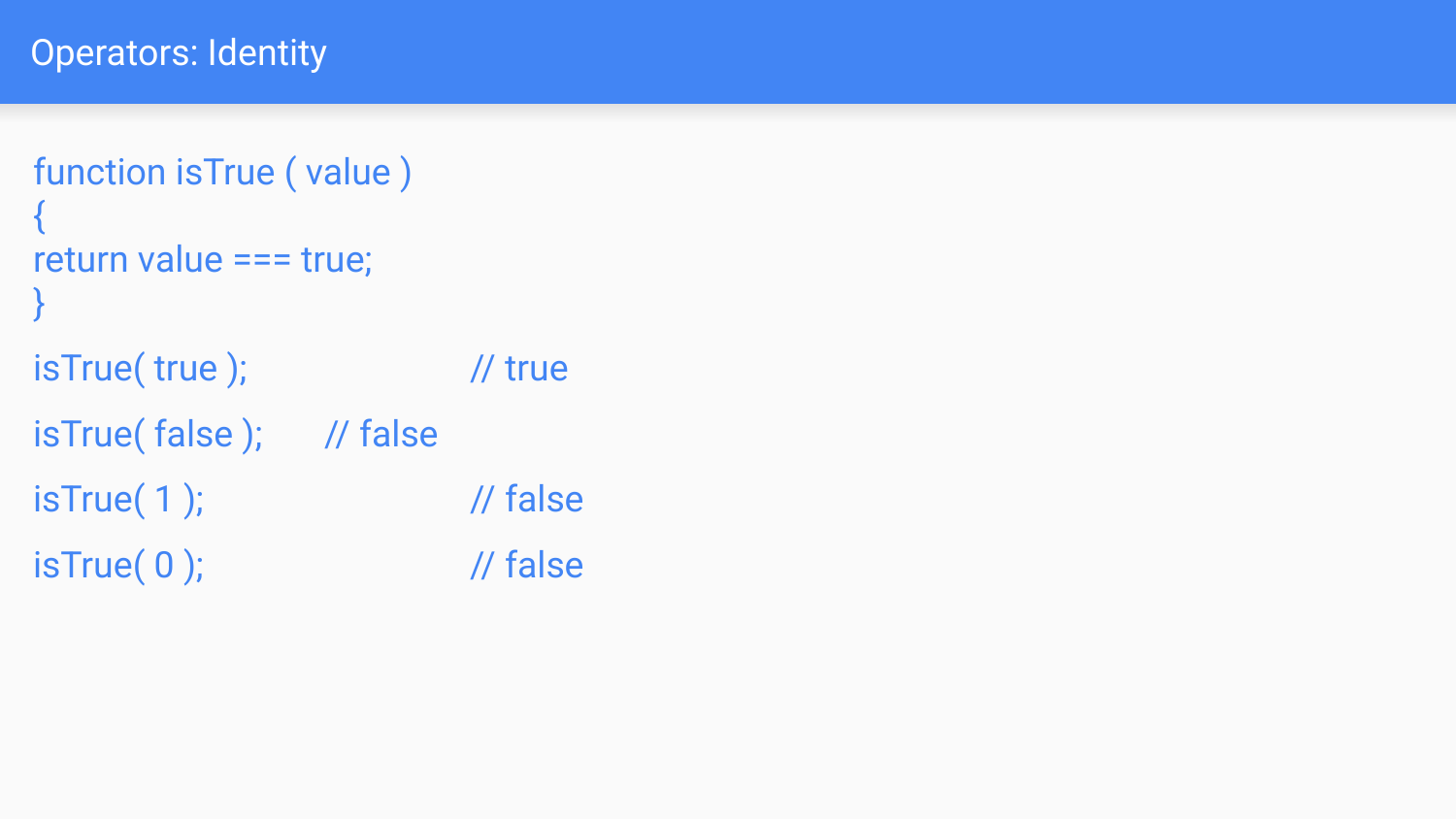

# Operators: Identity
function isTrue ( value )
{
return value === true;
}
isTrue( true );		// true
isTrue( false ); 	// false
isTrue( 1 ); 		// false
isTrue( 0 ); 		// false